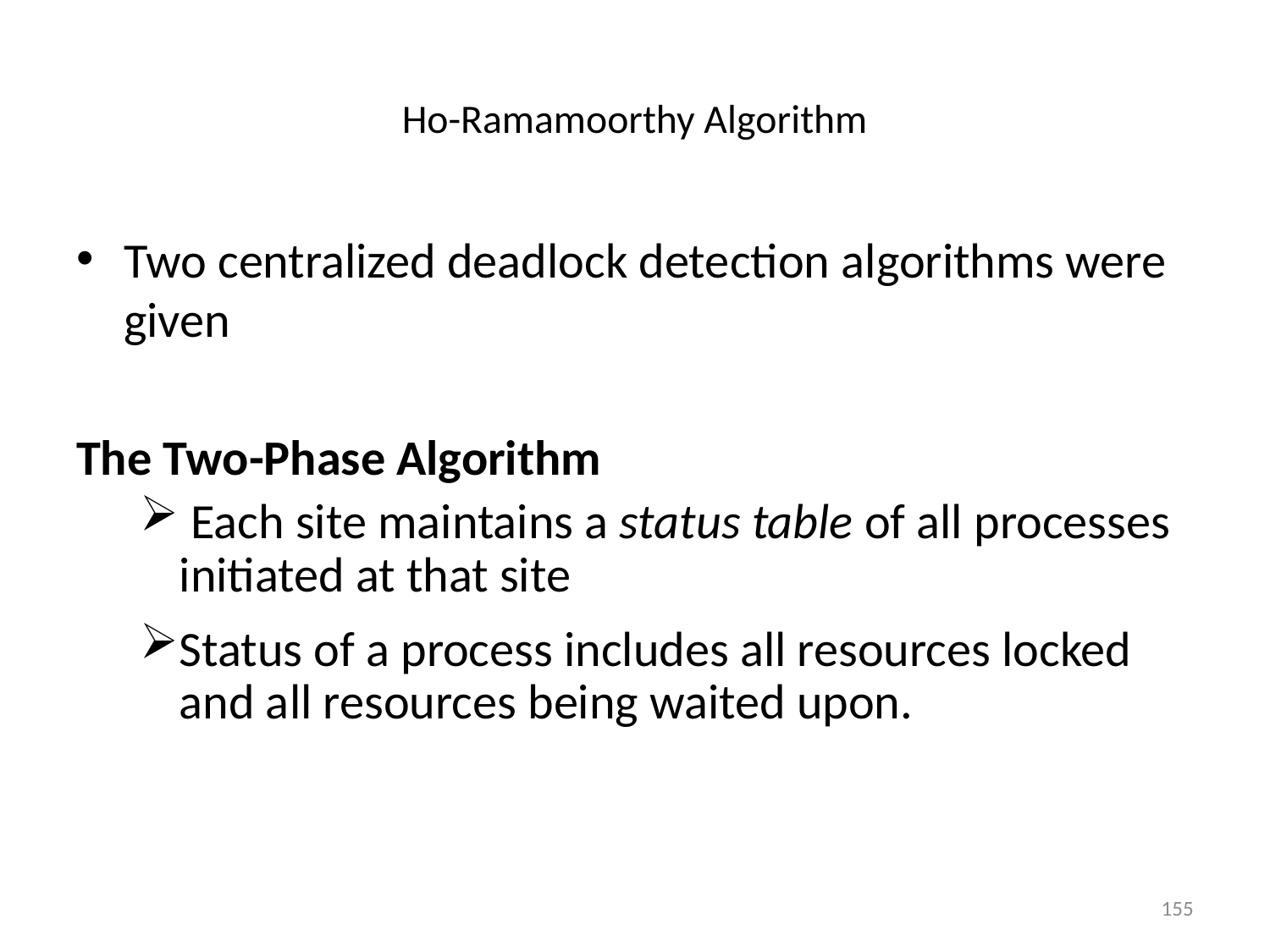

# Ho-Ramamoorthy Algorithm
Two centralized deadlock detection algorithms were given

The Two-Phase Algorithm
 Each site maintains a status table of all processes initiated at that site
Status of a process includes all resources locked and all resources being waited upon.
155